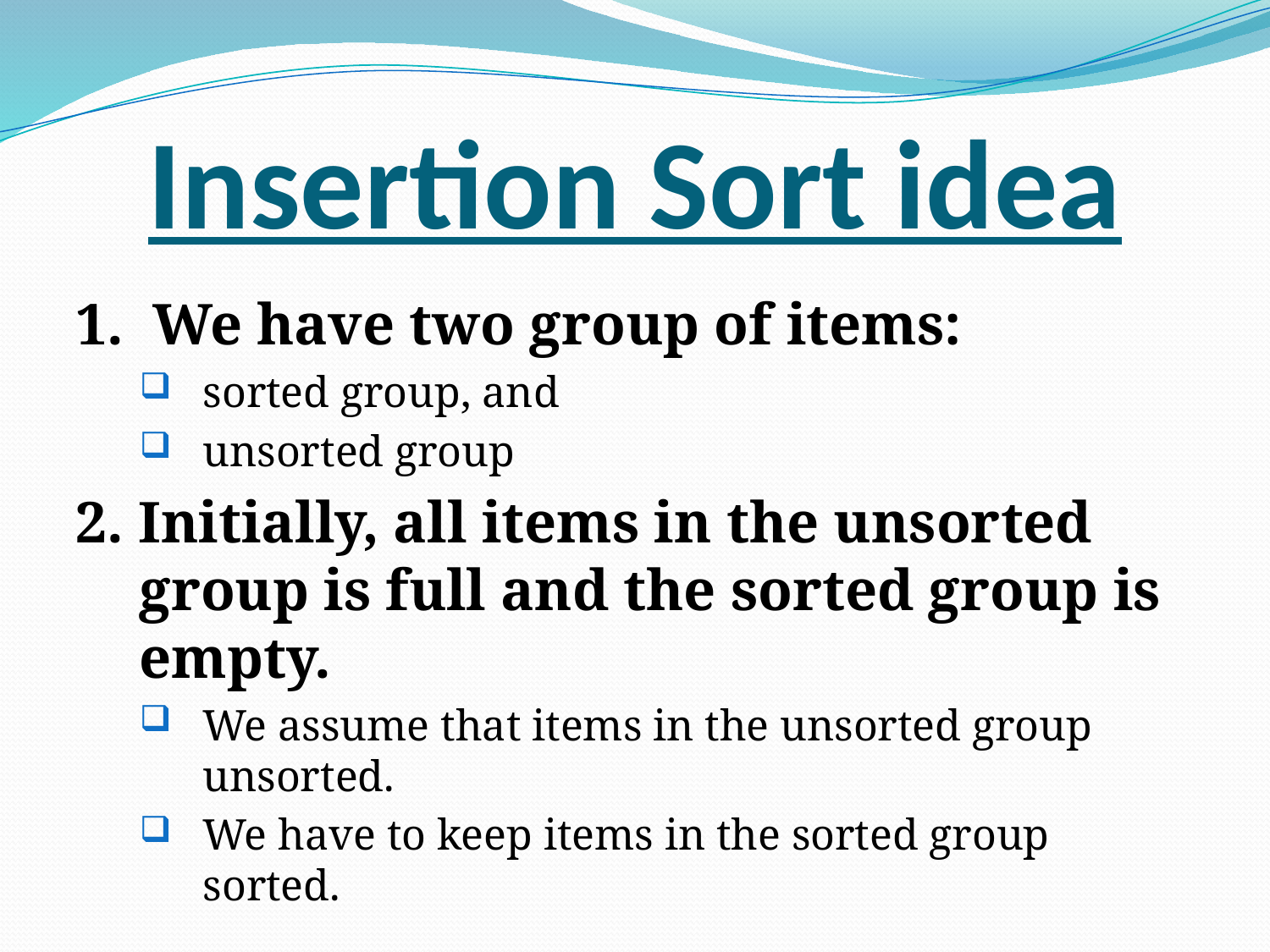

# Insertion Sort idea
1.  We have two group of items:
sorted group, and
unsorted group
2. Initially, all items in the unsorted group is full and the sorted group is empty.
We assume that items in the unsorted group unsorted.
We have to keep items in the sorted group sorted.